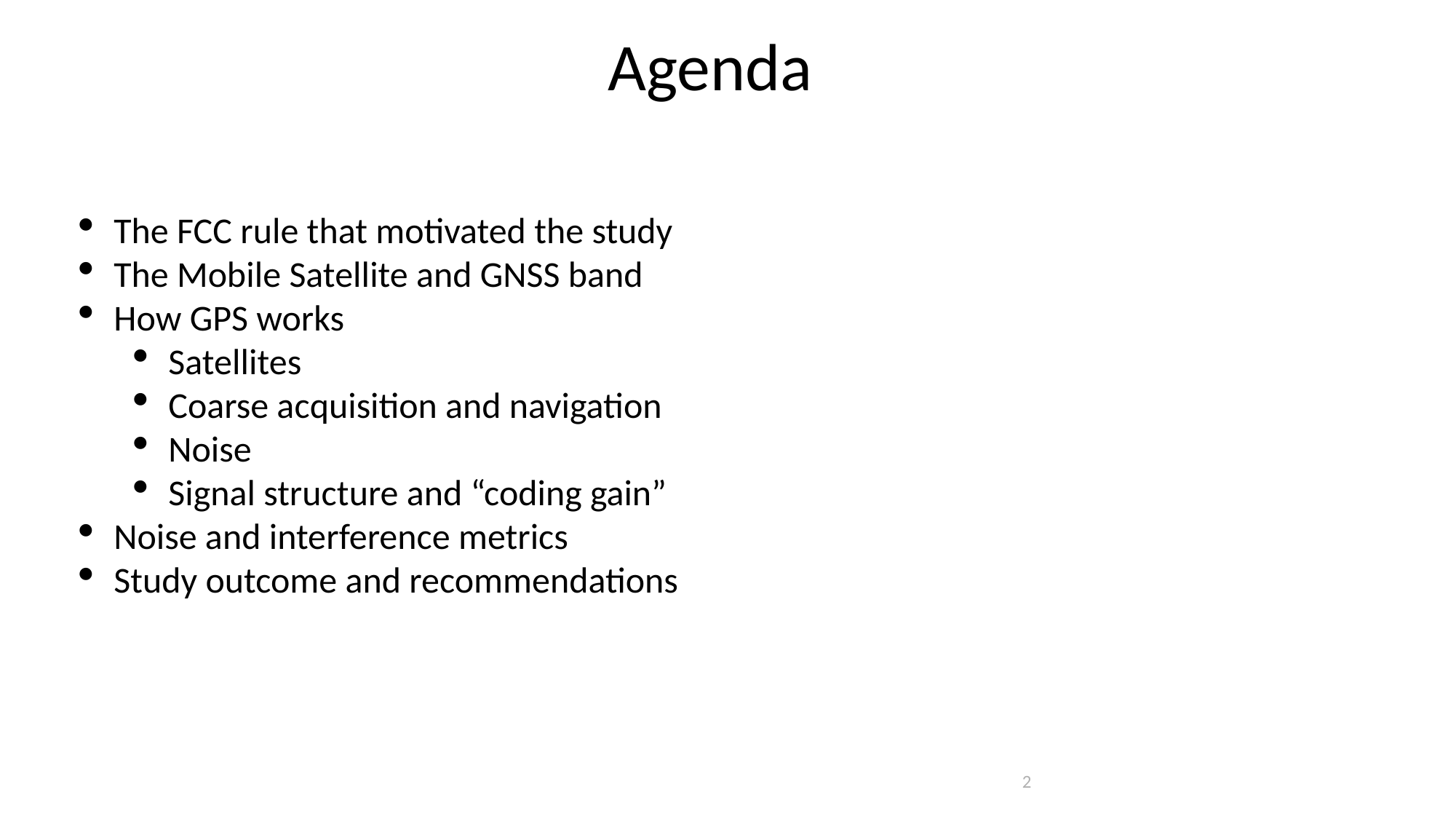

Agenda
The FCC rule that motivated the study
The Mobile Satellite and GNSS band
How GPS works
Satellites
Coarse acquisition and navigation
Noise
Signal structure and “coding gain”
Noise and interference metrics
Study outcome and recommendations

2